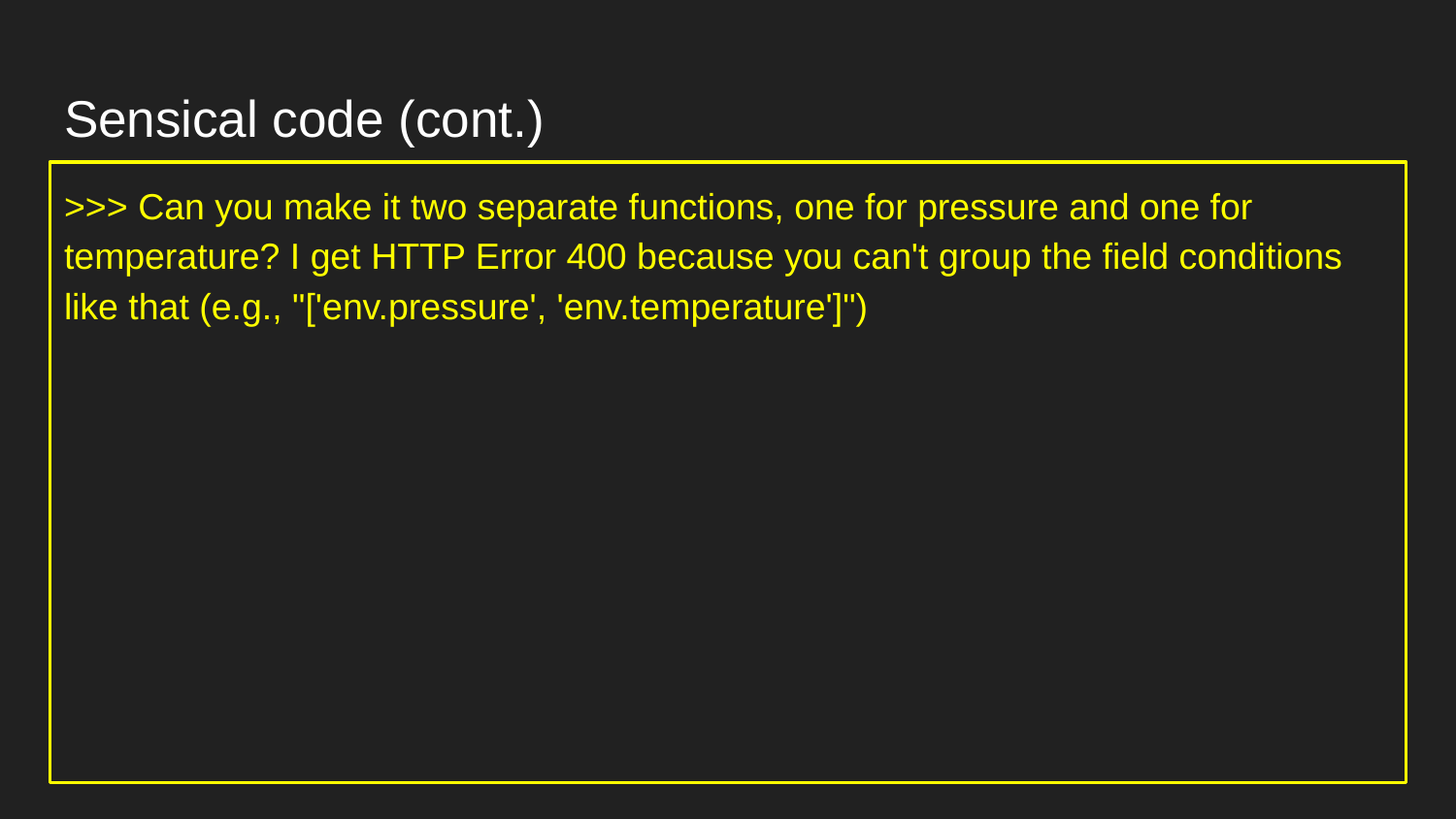

# Sensical code (cont.)
>>> Can you make it two separate functions, one for pressure and one for temperature? I get HTTP Error 400 because you can't group the field conditions like that (e.g., "['env.pressure', 'env.temperature']")